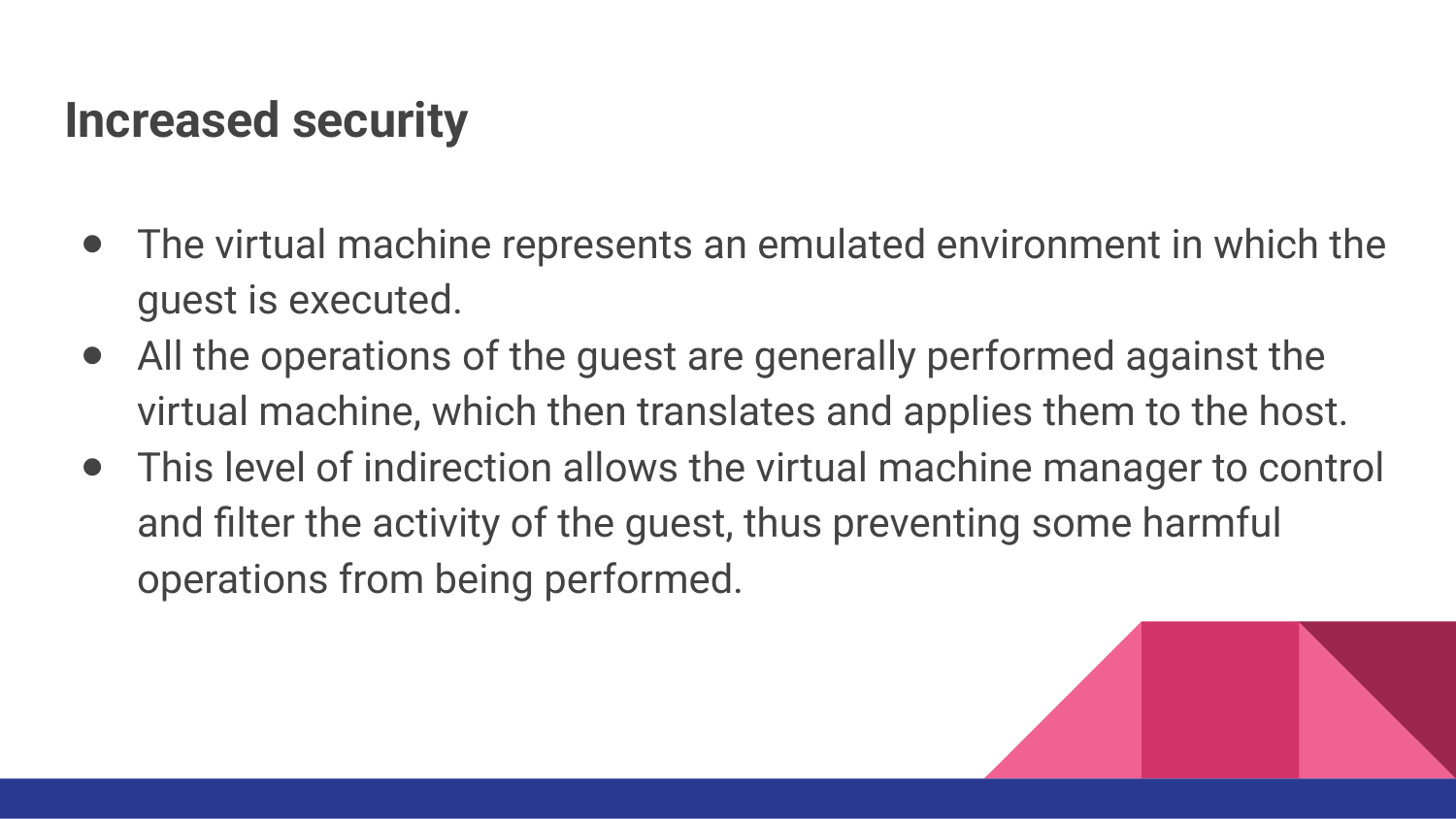

# Increased security
The virtual machine represents an emulated environment in which the guest is executed.
All the operations of the guest are generally performed against the virtual machine, which then translates and applies them to the host.
This level of indirection allows the virtual machine manager to control and filter the activity of the guest, thus preventing some harmful operations from being performed.